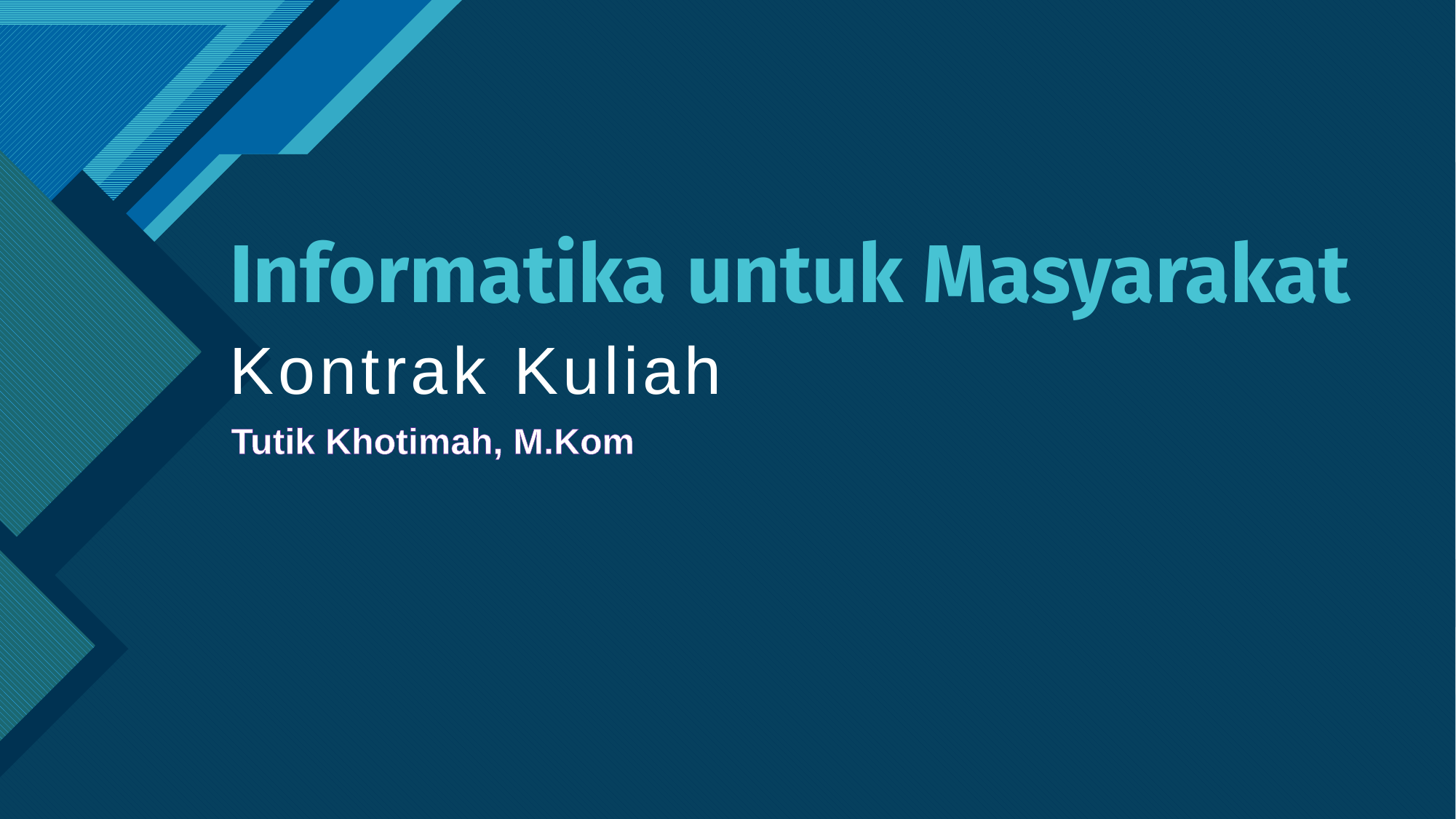

# Informatika untuk Masyarakat
Kontrak Kuliah
Tutik Khotimah, M.Kom